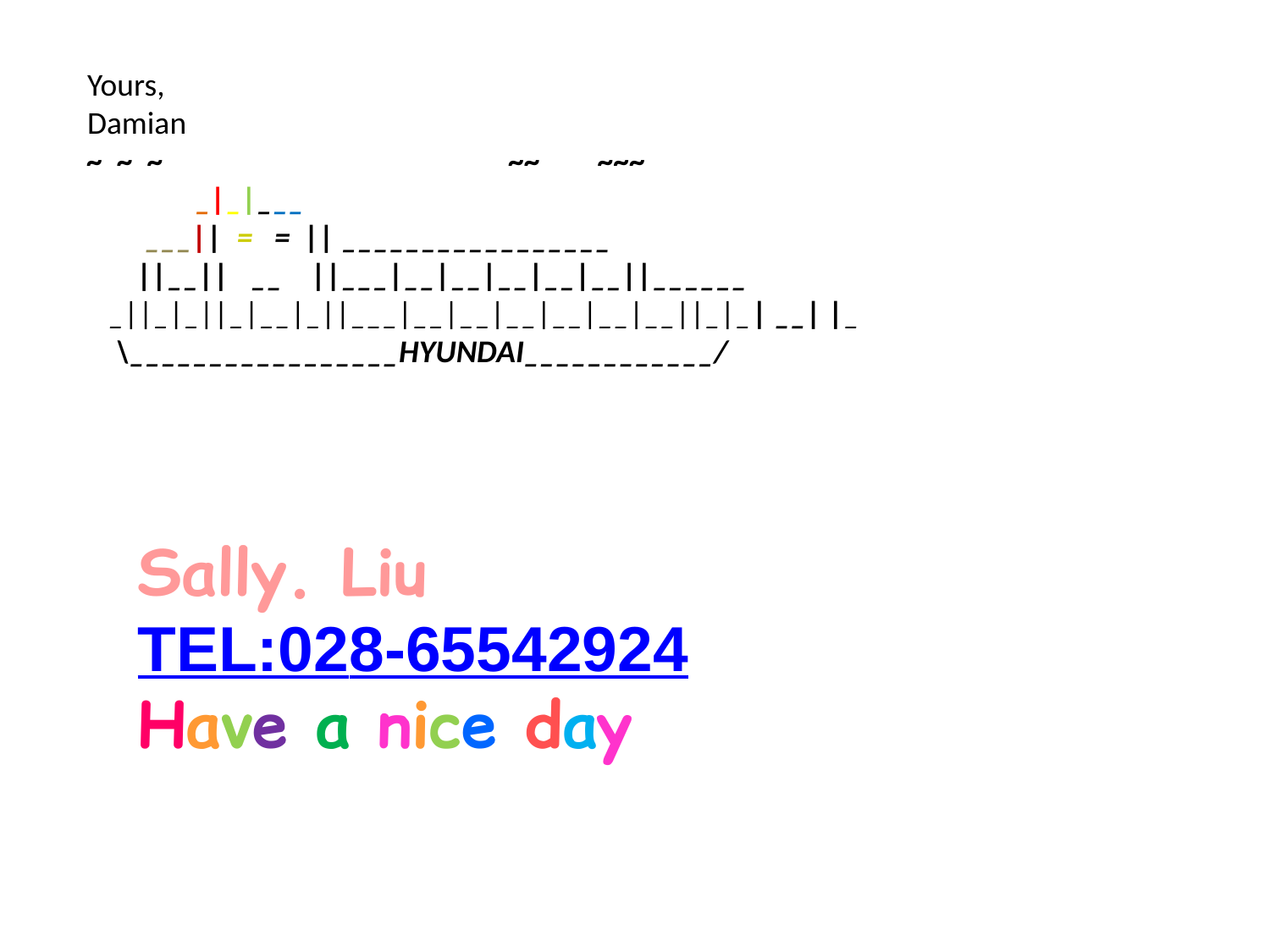

Yours,
Damian
~  ~  ~                                                ~~        ~~~
               _|_|___
        ___||  =   =  || _________________
       ||__||   __    ||___|__|__|__|__|__||______
   _||_|_||_|__|_||___|__|__|__|__|__|__||_|_| __| |_
    \_________________HYUNDAI____________/
Sally. Liu
TEL:028-65542924
Have a nice day